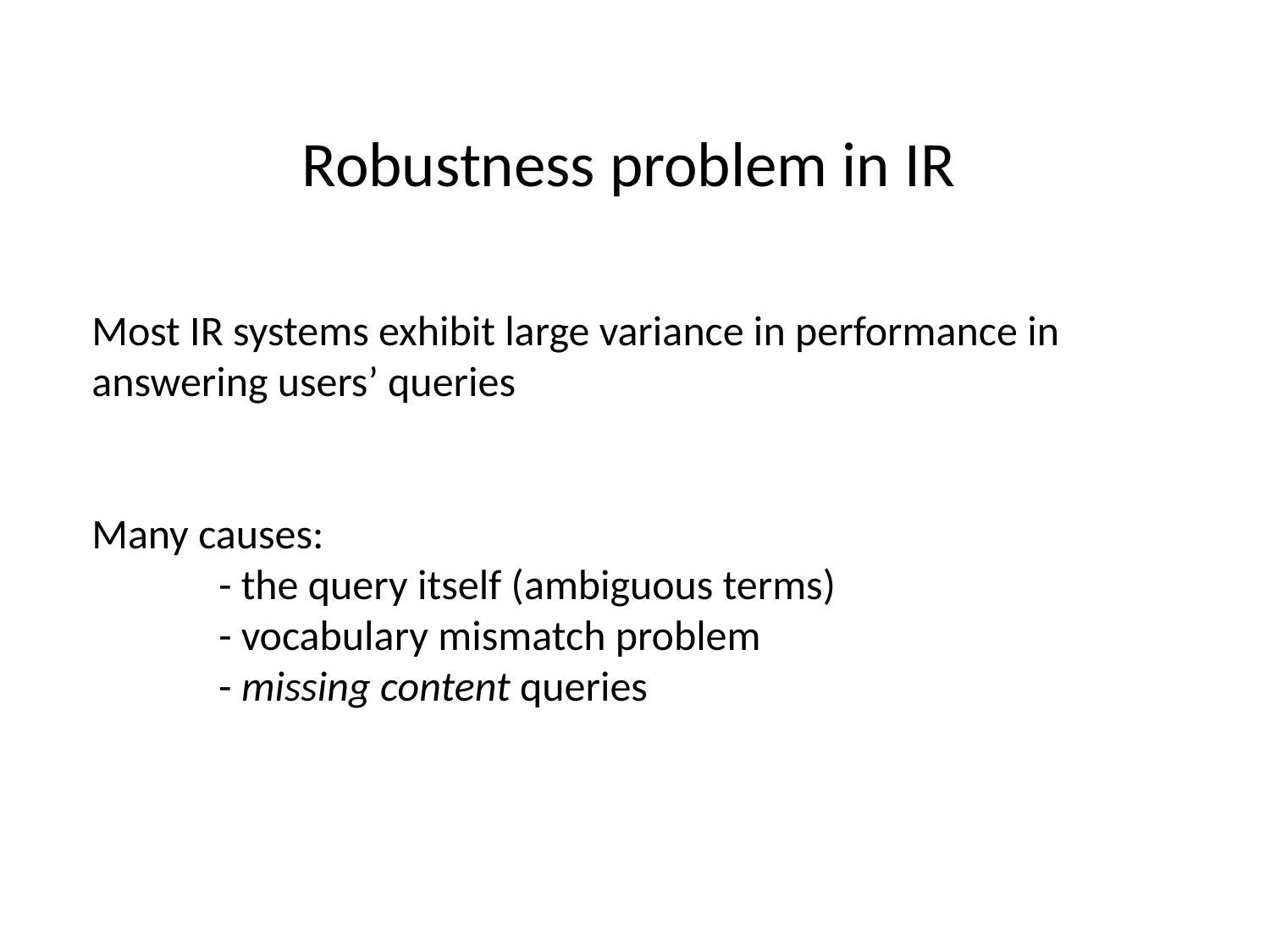

# Robustness problem in IR
Most IR systems exhibit large variance in performance in answering users’ queries

Many causes:
	- the query itself (ambiguous terms)
	- vocabulary mismatch problem
	- missing content queries